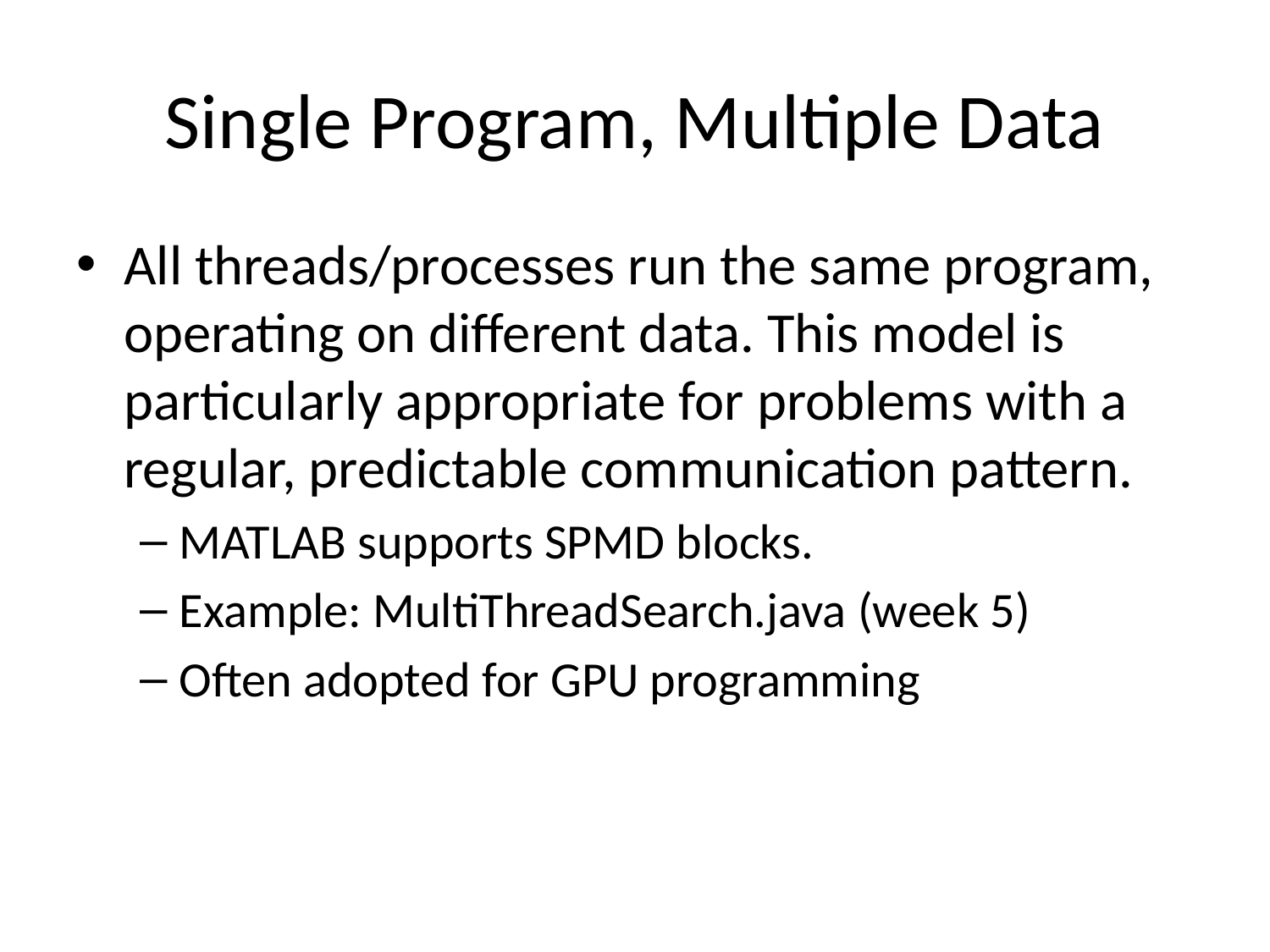

# Single Program, Multiple Data
All threads/processes run the same program, operating on different data. This model is particularly appropriate for problems with a regular, predictable communication pattern.
MATLAB supports SPMD blocks.
Example: MultiThreadSearch.java (week 5)
Often adopted for GPU programming